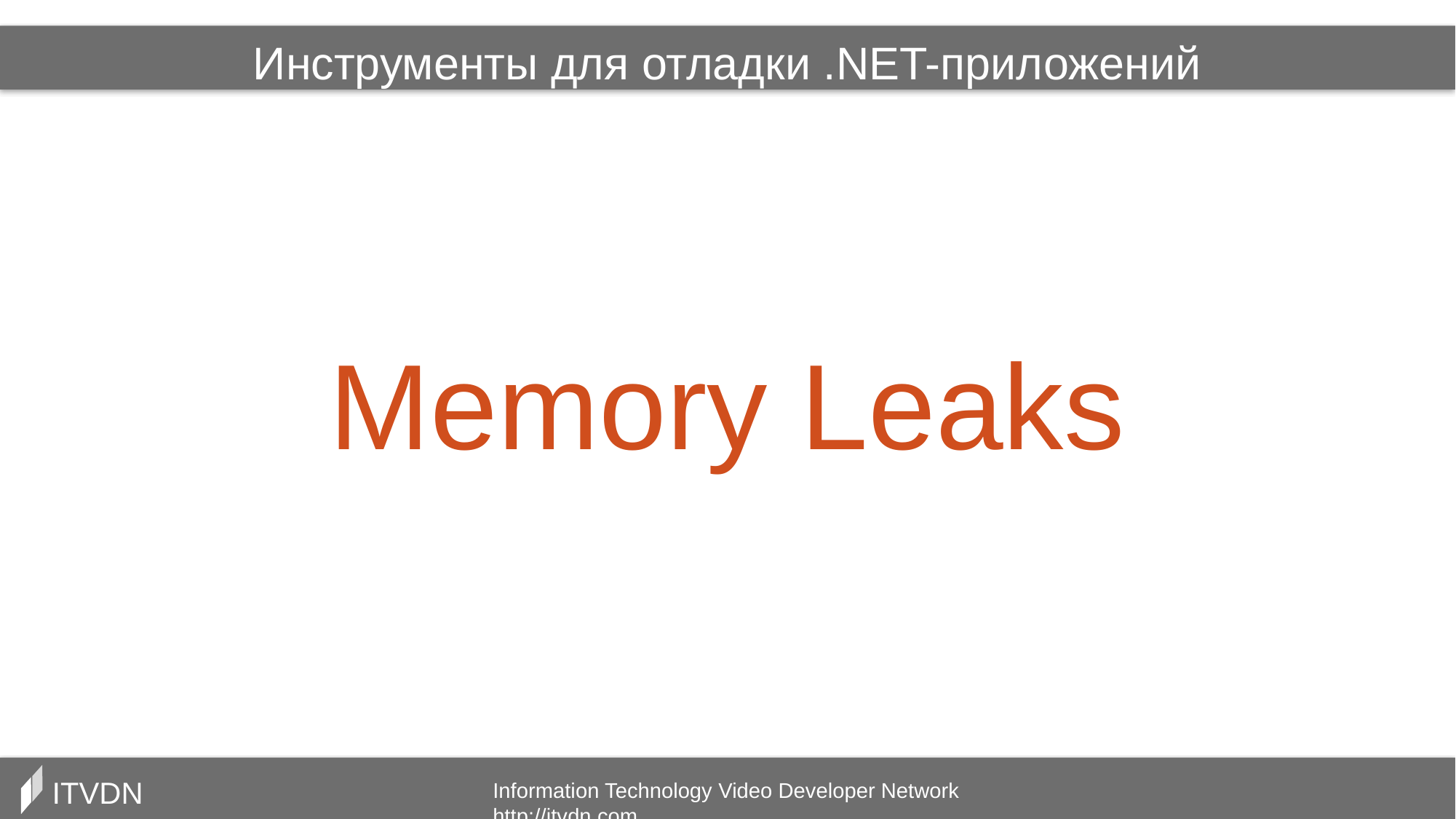

Инструменты для отладки .NET-приложений
Memory Leaks

ITVDN
Information Technology Video Developer Network                                                       http://itvdn.com